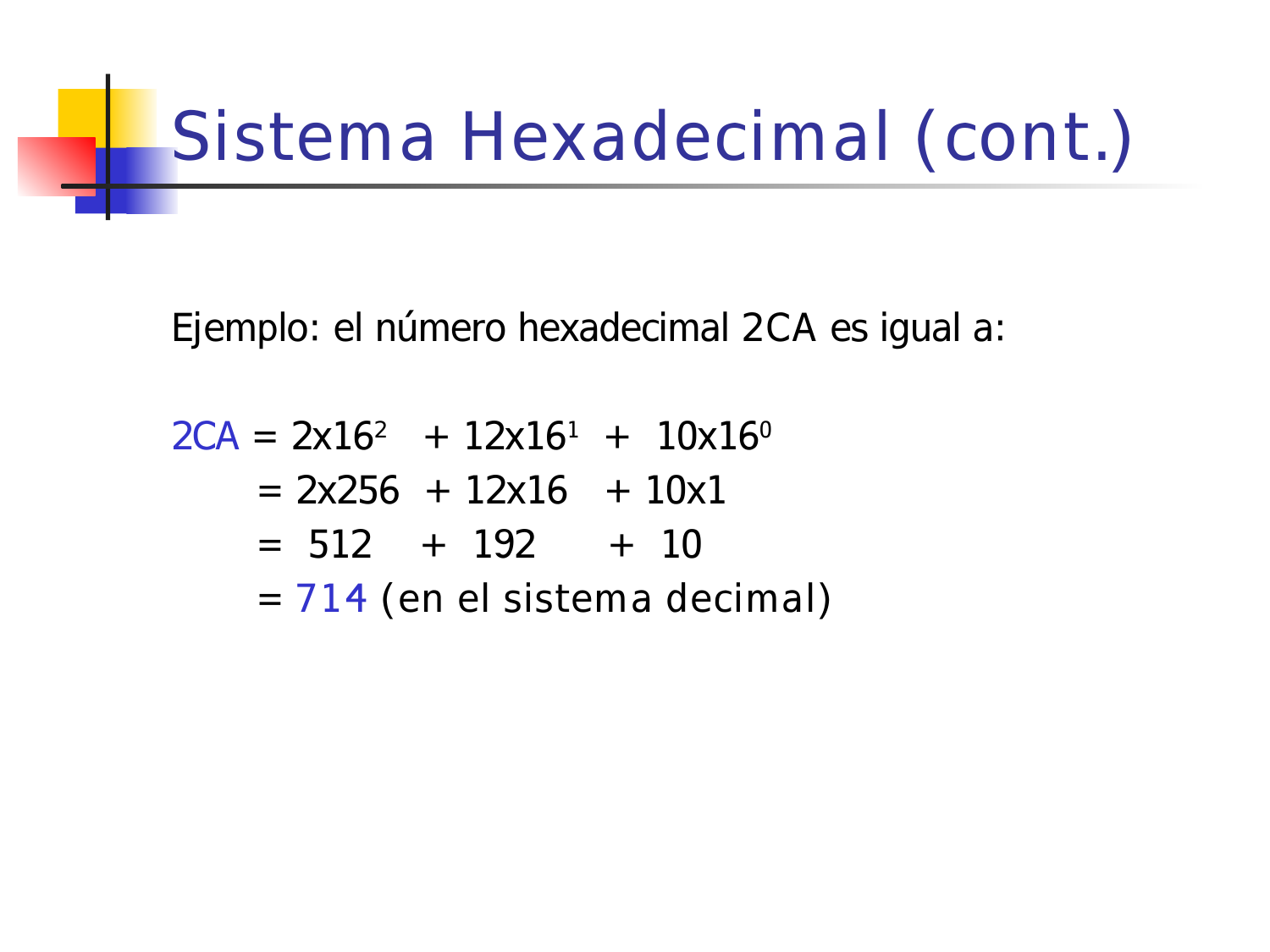

# Sistema Hexadecimal (cont.)
Ejemplo: el número hexadecimal 2CA es igual a:

2CA = 2x162   + 12x161  +  10x160
       = 2x256  + 12x16   + 10x1
       =  512    +  192      +  10
       = 714 (en el sistema decimal)